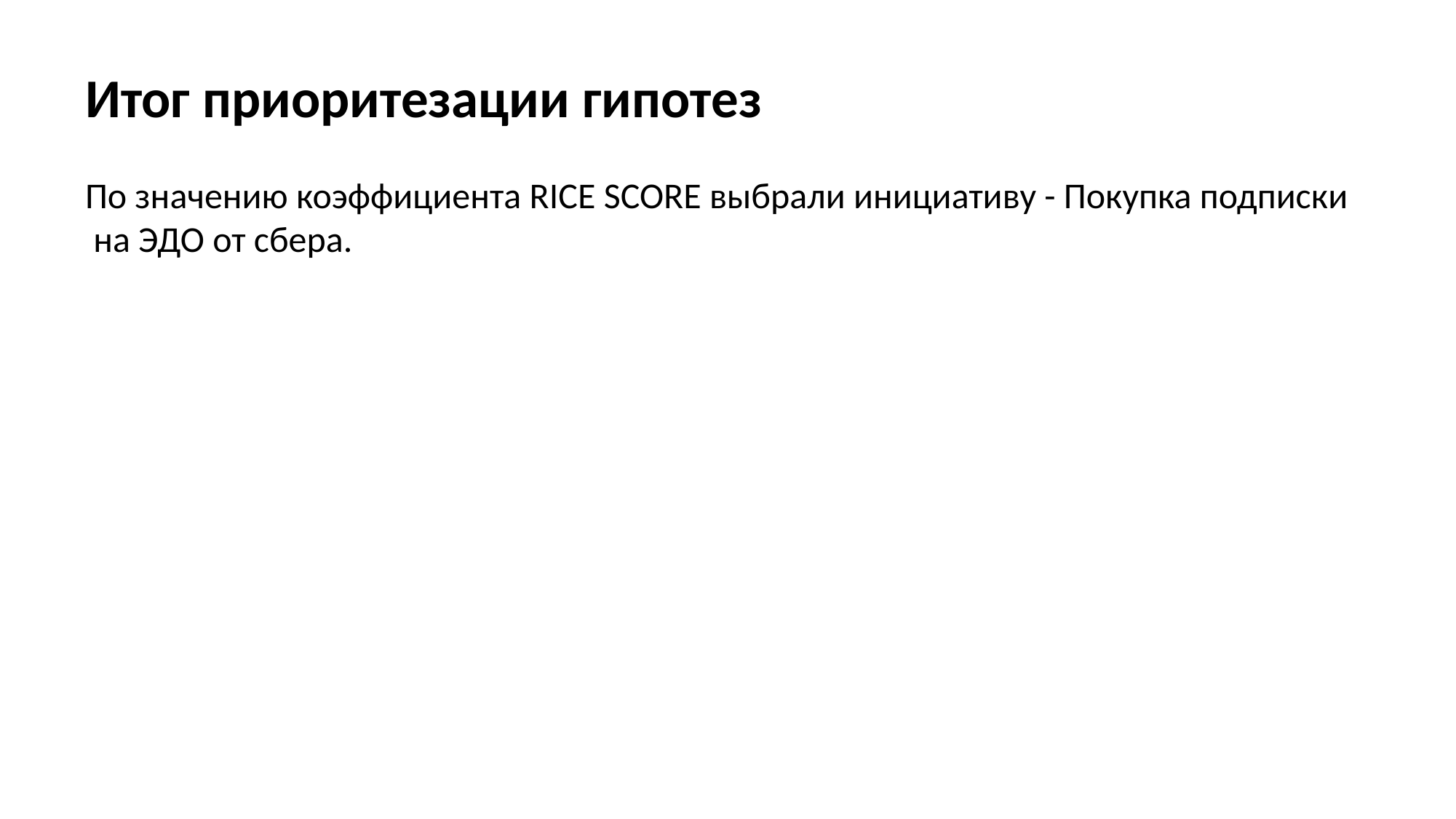

Итог приоритезации гипотез

По значению коэффициента RICE SCORE выбрали инициативу - Покупка подписки  на ЭДО от сбера.